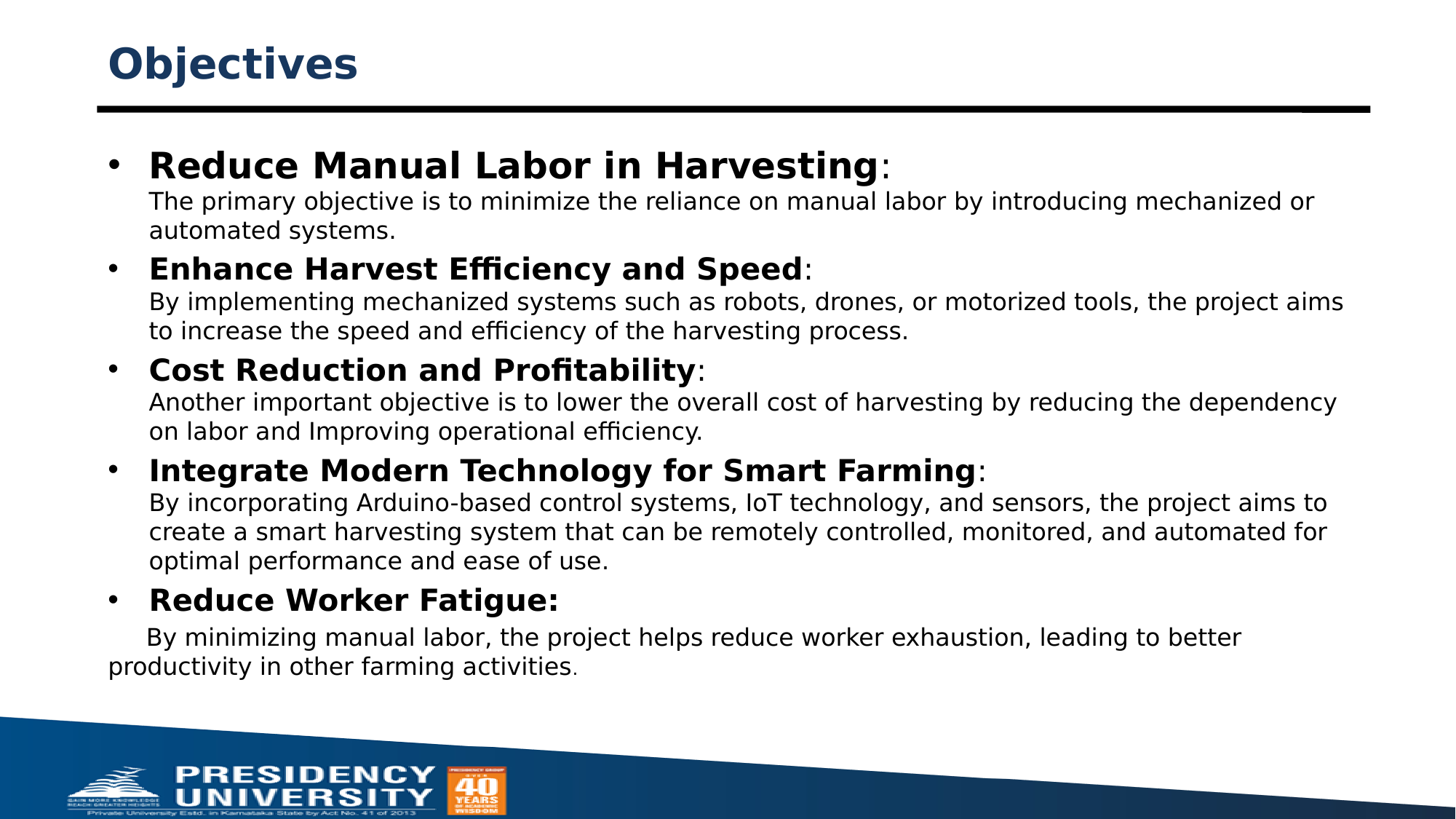

# Objectives
Reduce Manual Labor in Harvesting:
The primary objective is to minimize the reliance on manual labor by introducing mechanized or automated systems.
Enhance Harvest Efficiency and Speed:
By implementing mechanized systems such as robots, drones, or motorized tools, the project aims to increase the speed and efficiency of the harvesting process.
Cost Reduction and Profitability:
Another important objective is to lower the overall cost of harvesting by reducing the dependency on labor and Improving operational efficiency.
Integrate Modern Technology for Smart Farming:
By incorporating Arduino-based control systems, IoT technology, and sensors, the project aims to  create a smart harvesting system that can be remotely controlled, monitored, and automated for optimal performance and ease of use.
Reduce Worker Fatigue:
     By minimizing manual labor, the project helps reduce worker exhaustion, leading to better   productivity in other farming activities.